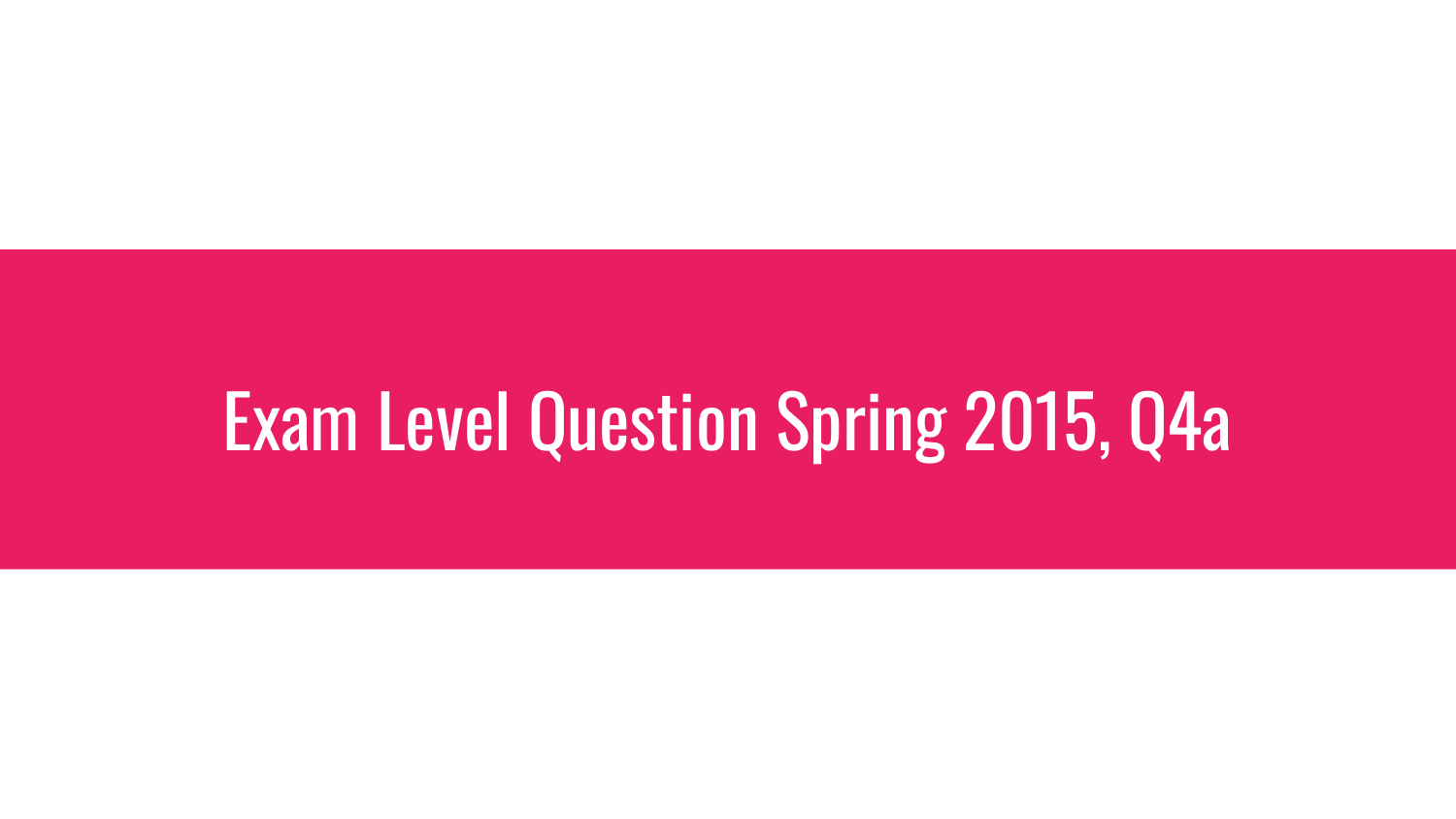

# Exam Level Question Spring 2015, Q4a